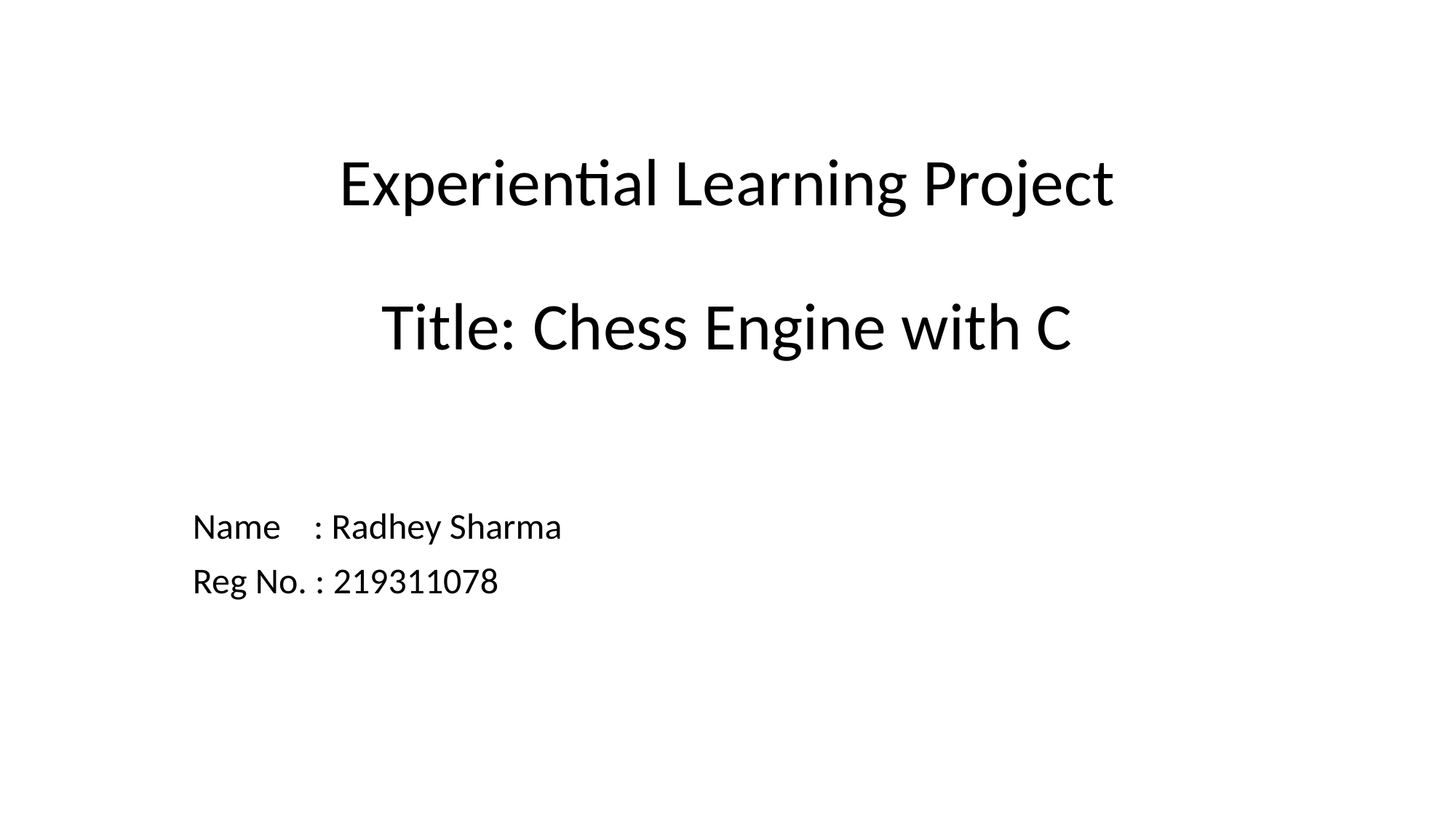

# Experiential Learning Project Title: Chess Engine with C
Name    : Radhey Sharma
Reg No. : 219311078